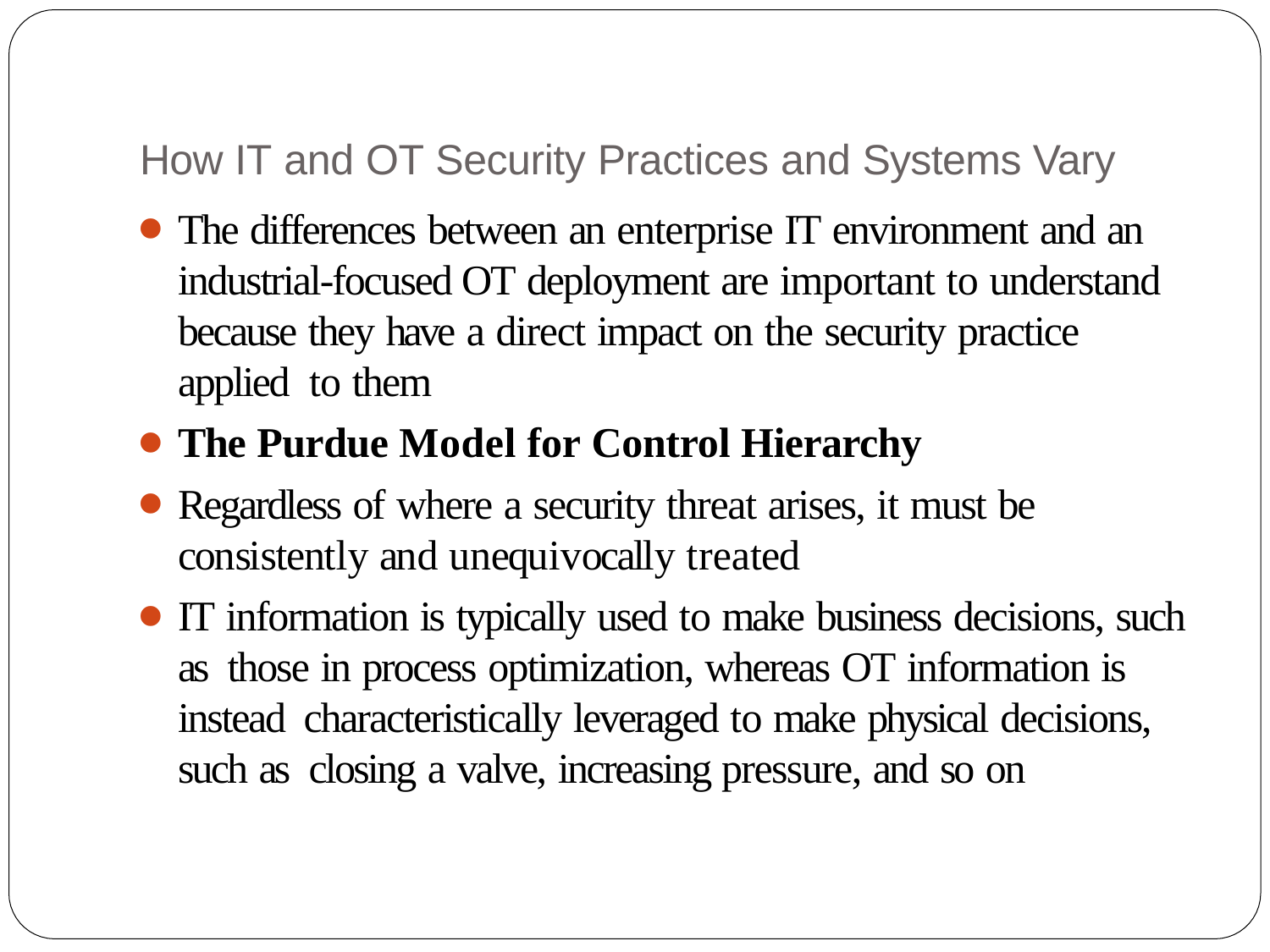

How IT and OT Security Practices and Systems Vary
The differences between an enterprise IT environment and an  industrial-focused OT deployment are important to understand  because they have a direct impact on the security practice applied  to them
The Purdue Model for Control Hierarchy
Regardless of where a security threat arises, it must be
consistently and unequivocally treated
IT information is typically used to make business decisions, such as  those in process optimization, whereas OT information is instead  characteristically leveraged to make physical decisions, such as  closing a valve, increasing pressure, and so on